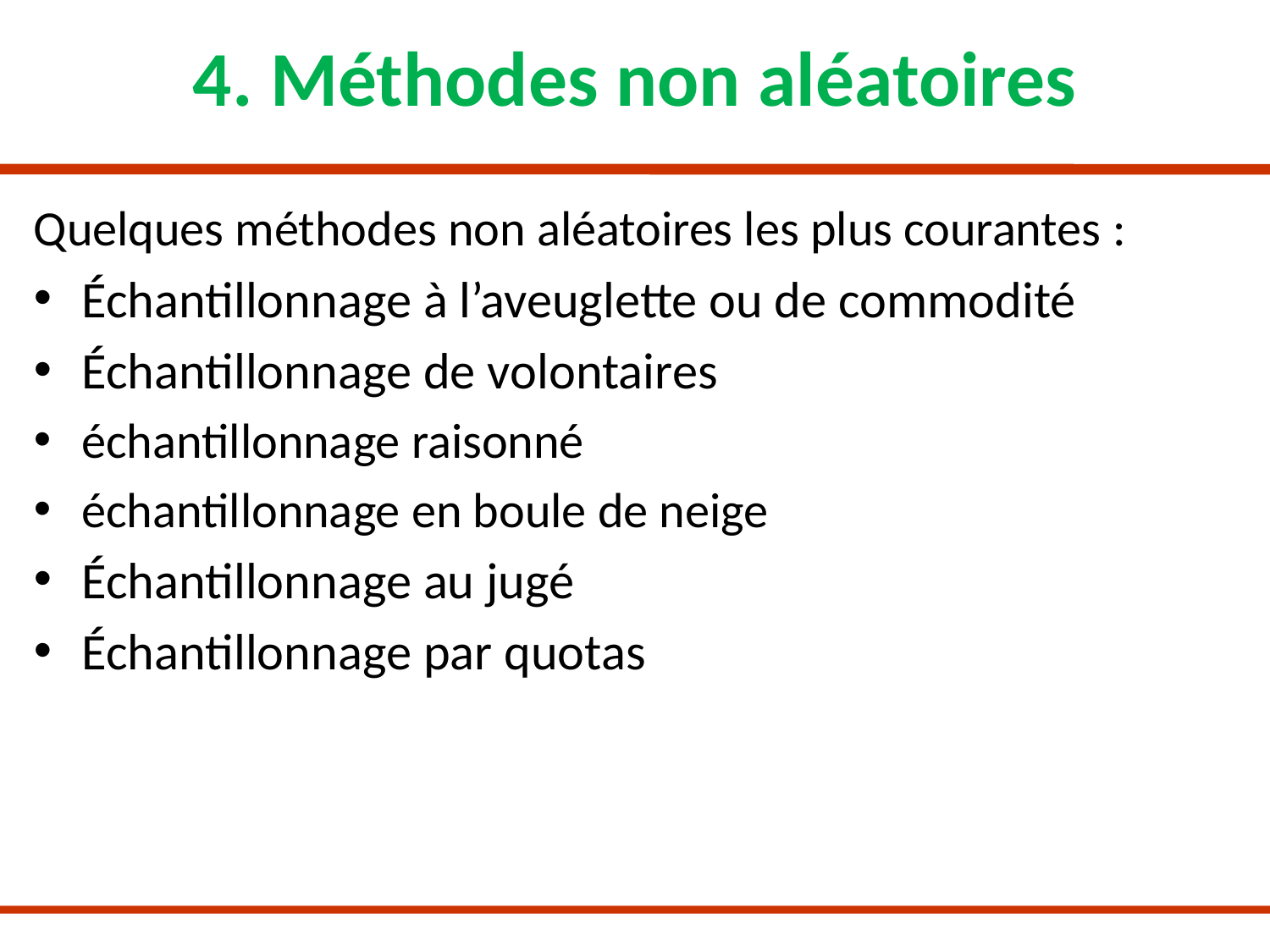

# 4. Méthodes non aléatoires
Quelques méthodes non aléatoires les plus courantes :
Échantillonnage à l’aveuglette ou de commodité
Échantillonnage de volontaires
échantillonnage raisonné
échantillonnage en boule de neige
Échantillonnage au jugé
Échantillonnage par quotas